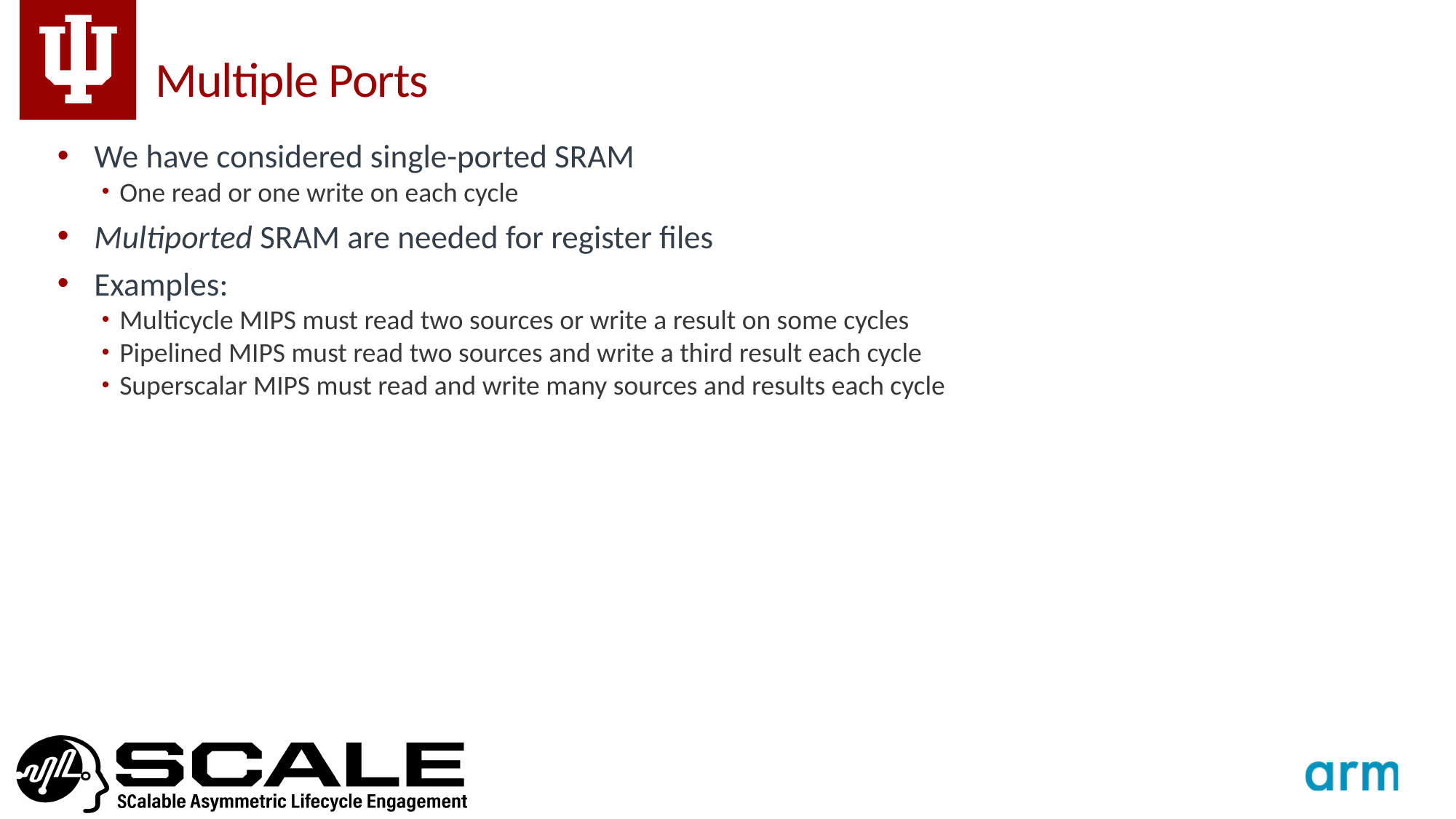

# Multiple Ports
We have considered single-ported SRAM
One read or one write on each cycle
Multiported SRAM are needed for register files
Examples:
Multicycle MIPS must read two sources or write a result on some cycles
Pipelined MIPS must read two sources and write a third result each cycle
Superscalar MIPS must read and write many sources and results each cycle